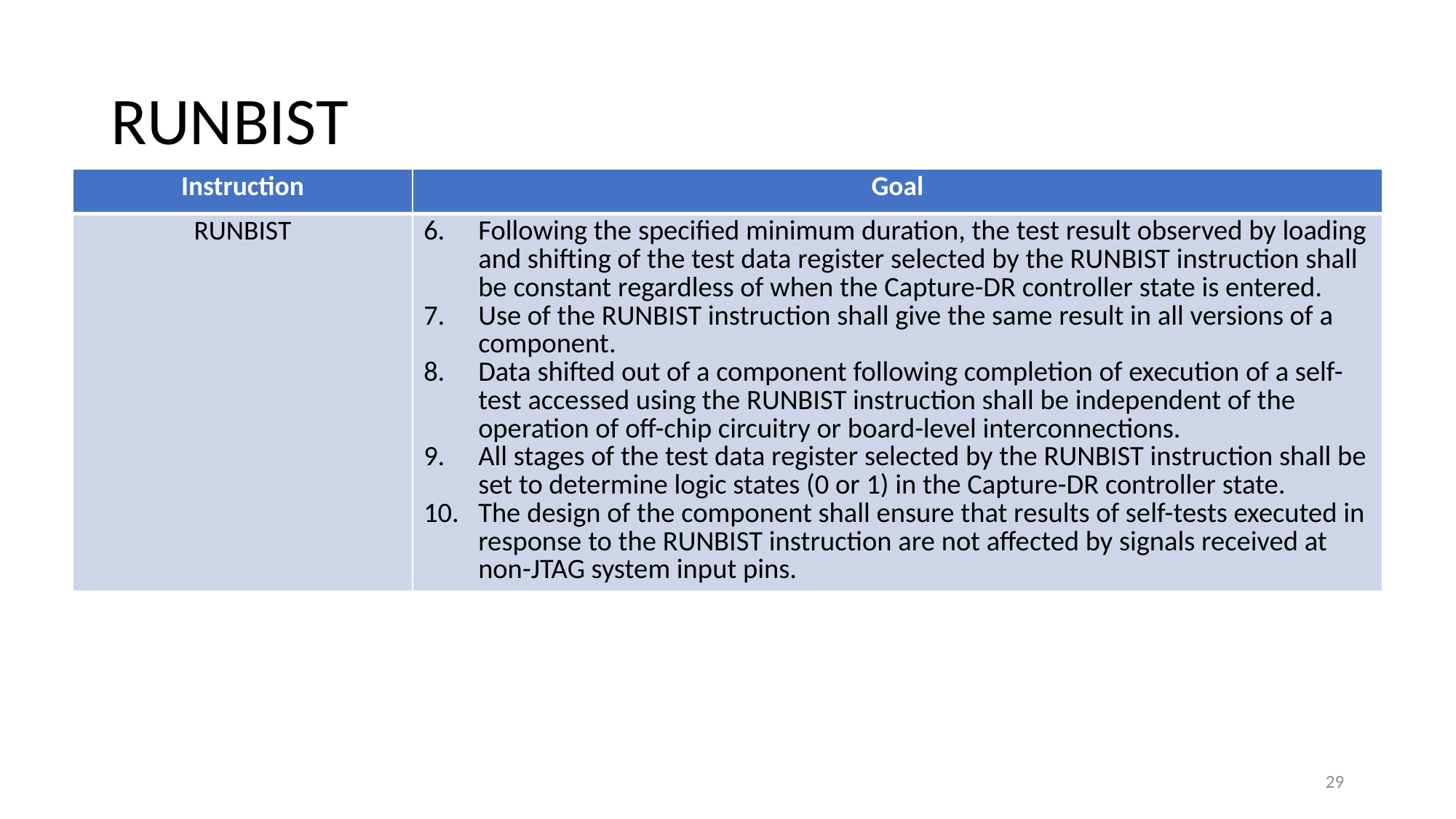

# RUNBIST
| Instruction | Goal |
| --- | --- |
| RUNBIST | Following the specified minimum duration, the test result observed by loading and shifting of the test data register selected by the RUNBIST instruction shall be constant regardless of when the Capture-DR controller state is entered. Use of the RUNBIST instruction shall give the same result in all versions of a component. Data shifted out of a component following completion of execution of a self-test accessed using the RUNBIST instruction shall be independent of the operation of off-chip circuitry or board-level interconnections. All stages of the test data register selected by the RUNBIST instruction shall be set to determine logic states (0 or 1) in the Capture-DR controller state. The design of the component shall ensure that results of self-tests executed in response to the RUNBIST instruction are not affected by signals received at non-JTAG system input pins. |
29